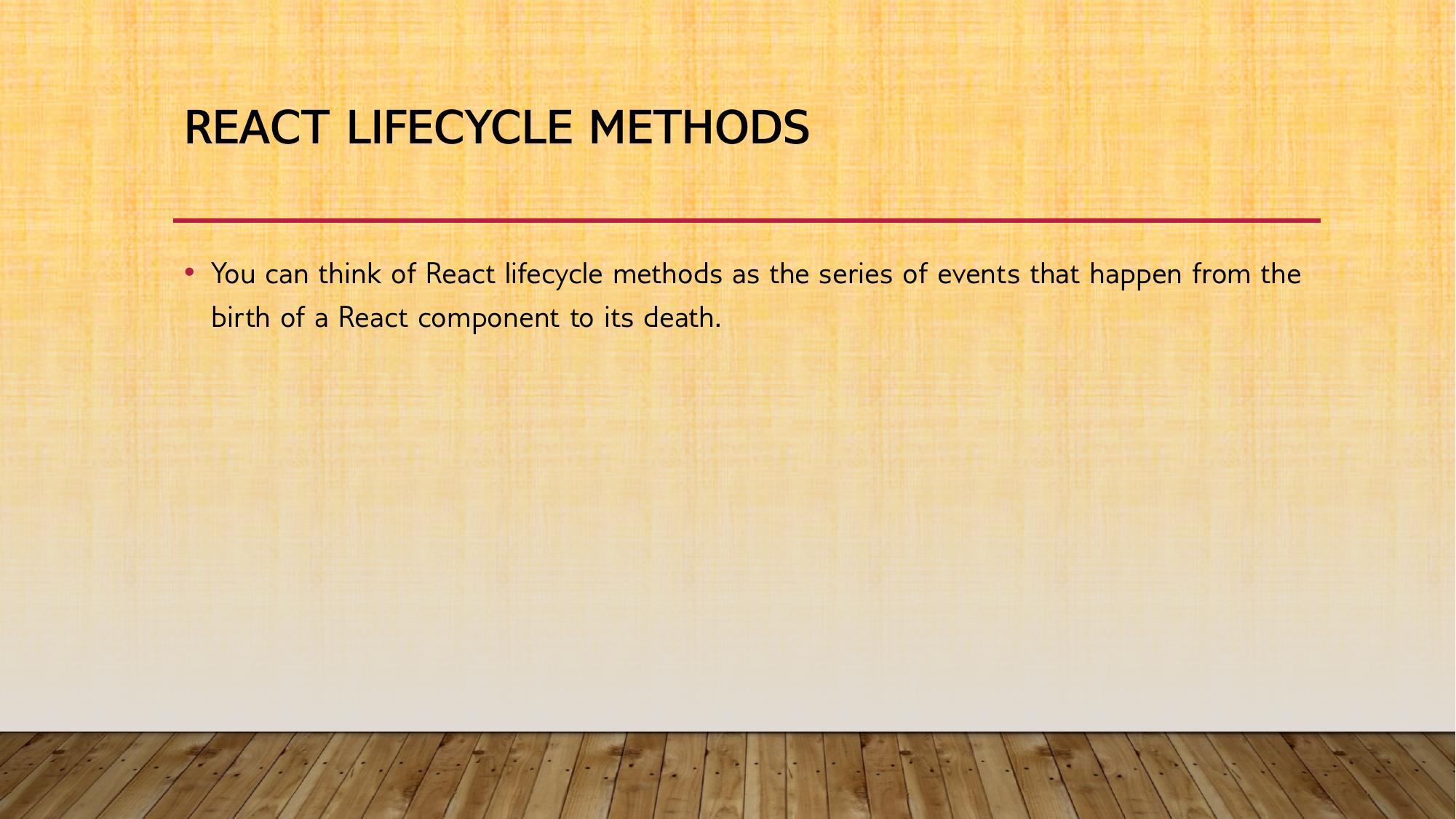

# React lifecycle methods
You can think of React lifecycle methods as the series of events that happen from the birth of a React component to its death.